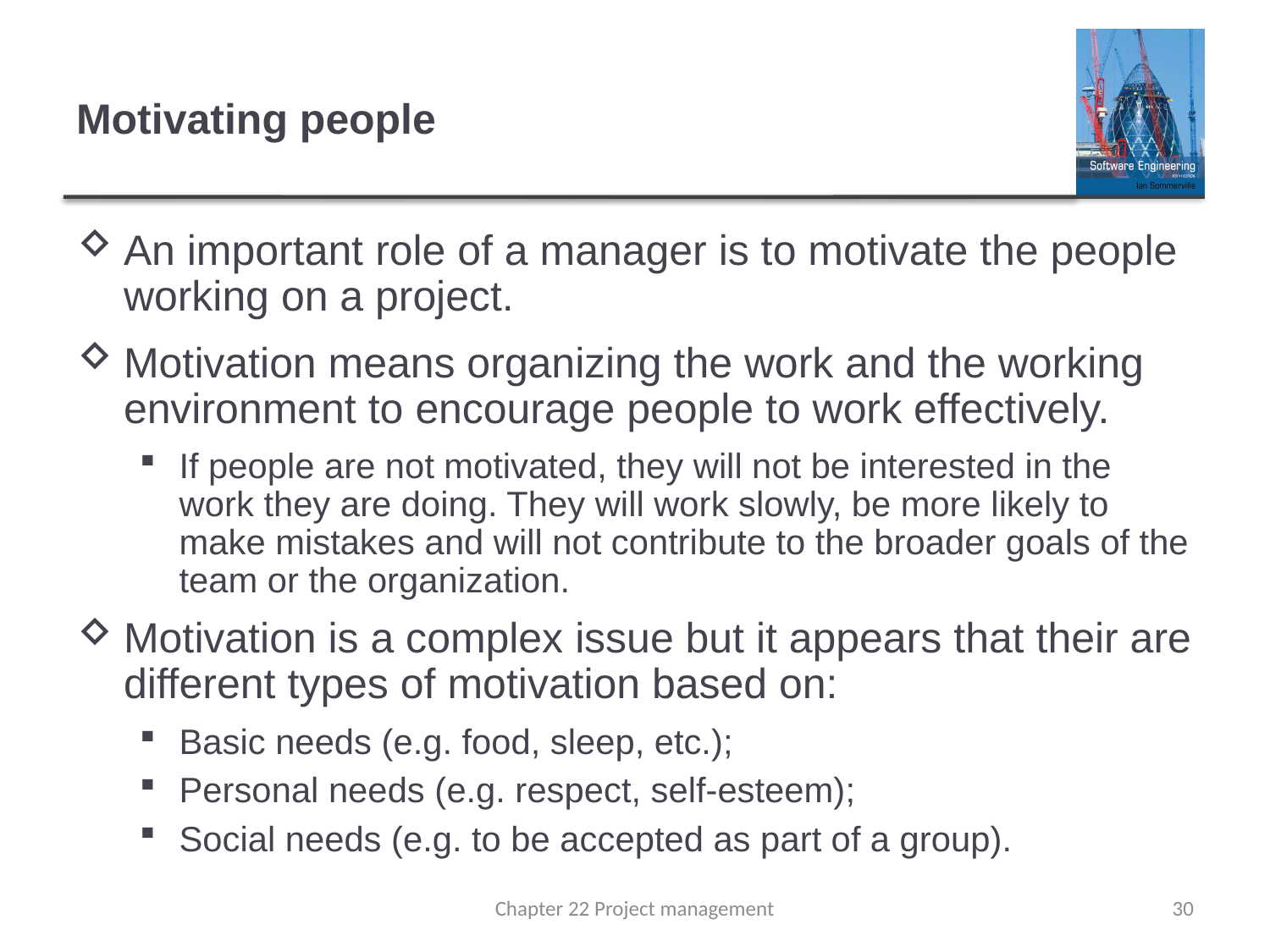

# Motivating people
An important role of a manager is to motivate the people working on a project.
Motivation means organizing the work and the working environment to encourage people to work effectively.
If people are not motivated, they will not be interested in the work they are doing. They will work slowly, be more likely to make mistakes and will not contribute to the broader goals of the team or the organization.
Motivation is a complex issue but it appears that their are different types of motivation based on:
Basic needs (e.g. food, sleep, etc.);
Personal needs (e.g. respect, self-esteem);
Social needs (e.g. to be accepted as part of a group).

Chapter 22 Project management
30